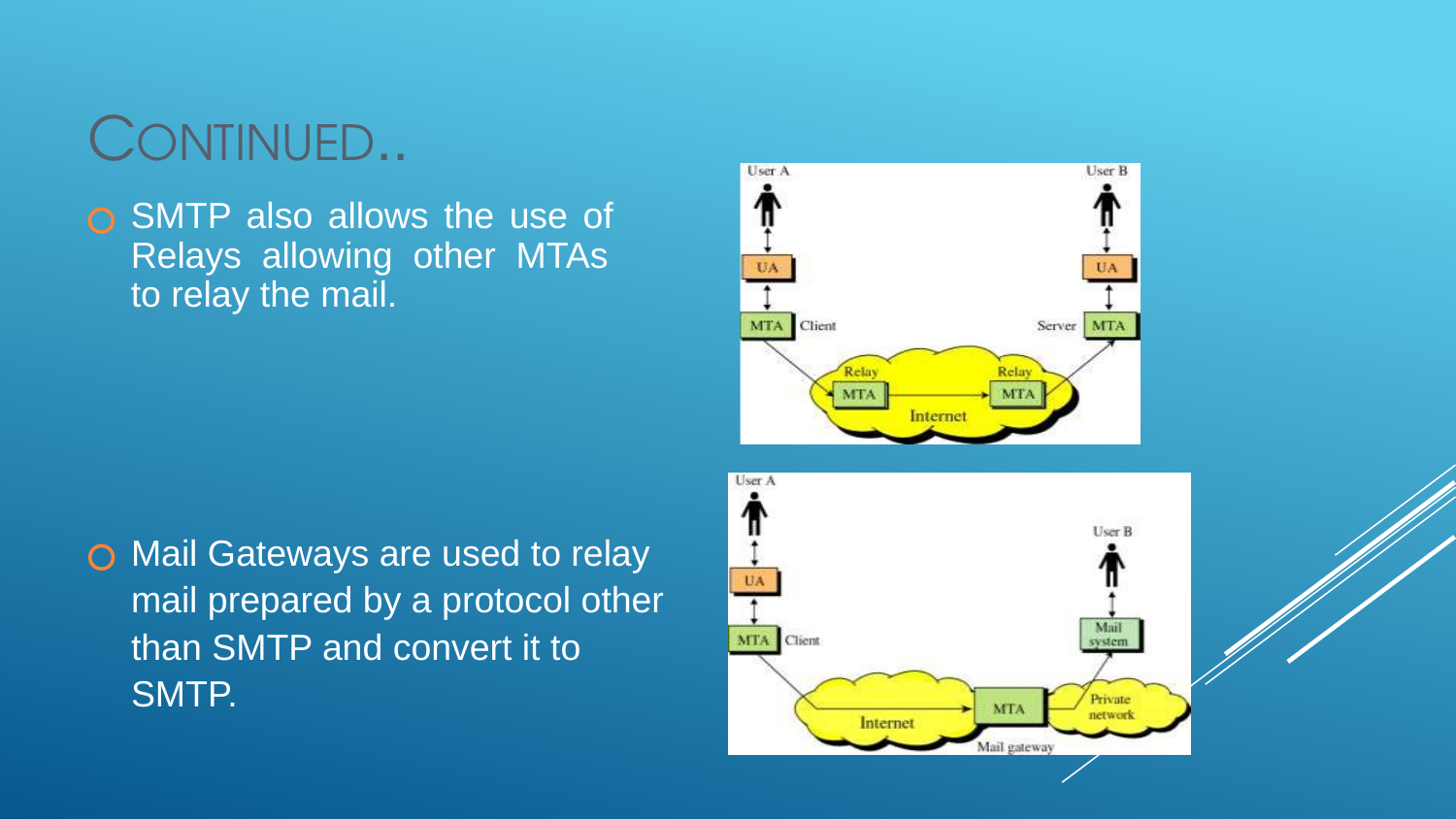

# CONTINUED..

SMTP also allows the use of  Relays allowing other MTAs  to relay the mail.

Mail Gateways are used to relay mail prepared by a protocol other than SMTP and convert it to SMTP.